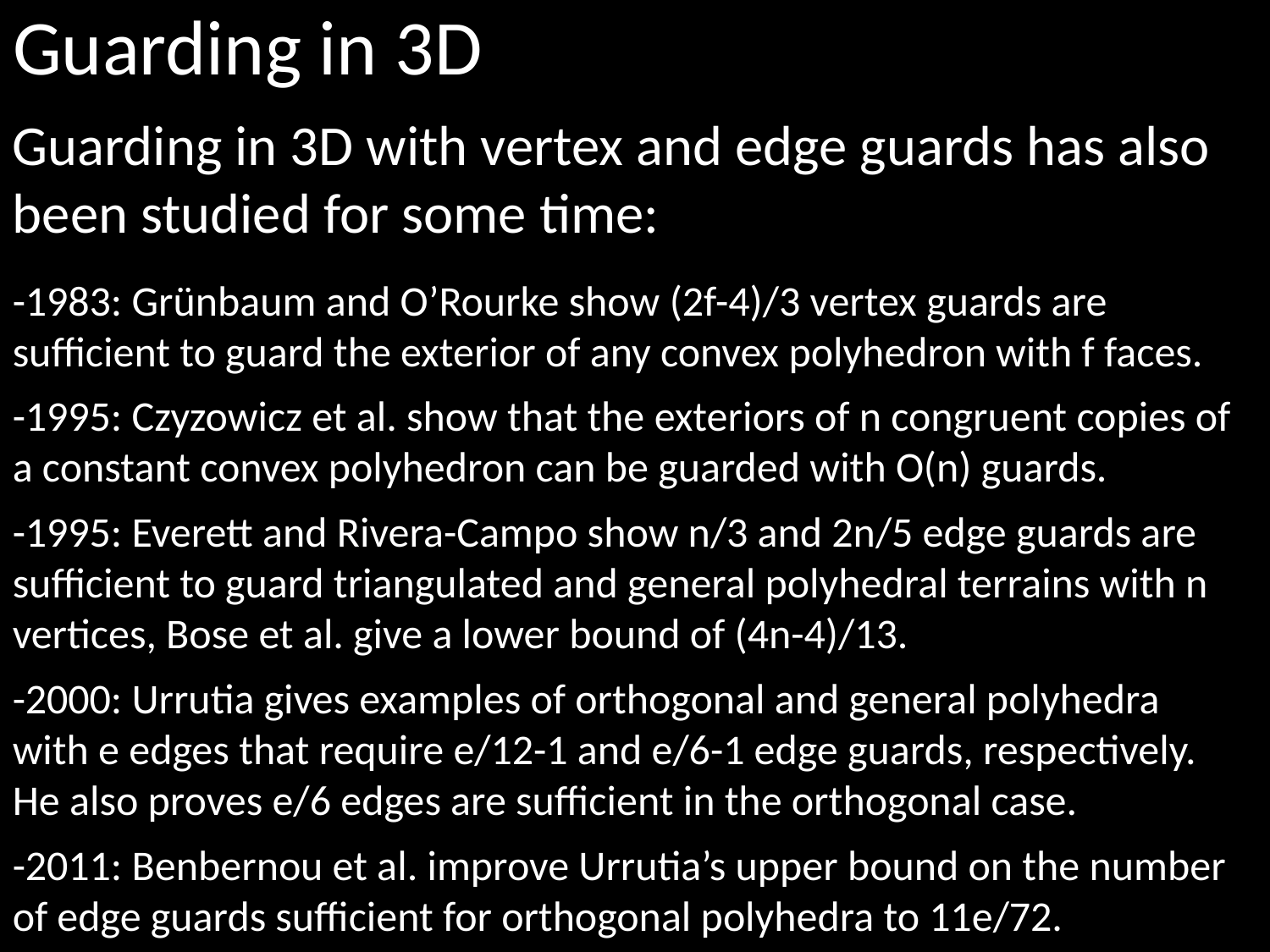

# Guarding in 3D
Guarding in 3D with vertex and edge guards has also
been studied for some time:

-1983: Grünbaum and O’Rourke show (2f-4)/3 vertex guards are
sufficient to guard the exterior of any convex polyhedron with f faces.
-1995: Czyzowicz et al. show that the exteriors of n congruent copies of
a constant convex polyhedron can be guarded with O(n) guards.
-1995: Everett and Rivera-Campo show n/3 and 2n/5 edge guards are
sufficient to guard triangulated and general polyhedral terrains with n
vertices, Bose et al. give a lower bound of (4n-4)/13.
-2000: Urrutia gives examples of orthogonal and general polyhedra
with e edges that require e/12-1 and e/6-1 edge guards, respectively.
He also proves e/6 edges are sufficient in the orthogonal case.
-2011: Benbernou et al. improve Urrutia’s upper bound on the number
of edge guards sufficient for orthogonal polyhedra to 11e/72.